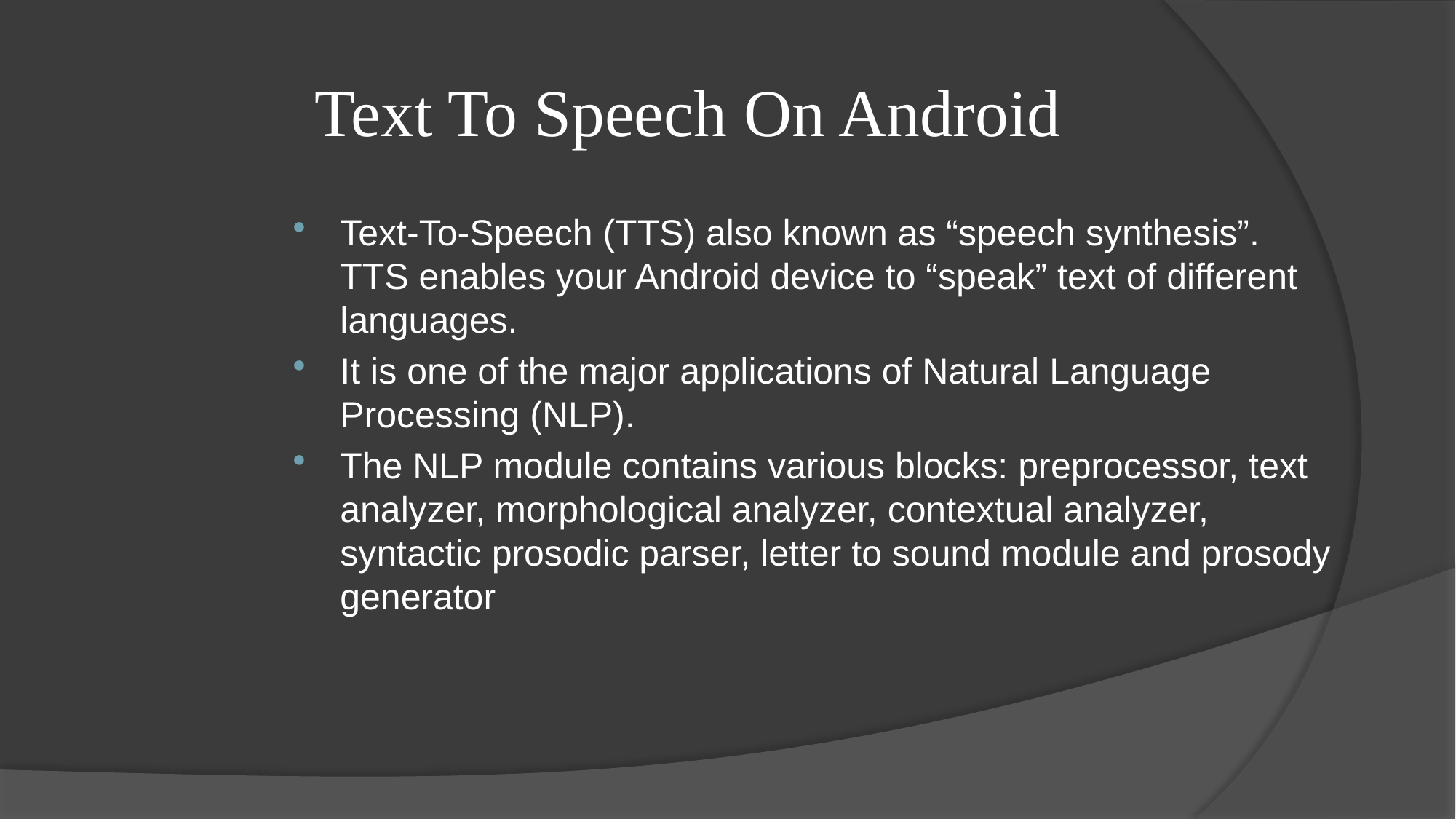

# Text To Speech On Android
Text-To-Speech (TTS) also known as “speech synthesis”. TTS enables your Android device to “speak” text of different languages.
It is one of the major applications of Natural Language Processing (NLP).
The NLP module contains various blocks: preprocessor, text analyzer, morphological analyzer, contextual analyzer, syntactic prosodic parser, letter to sound module and prosody generator